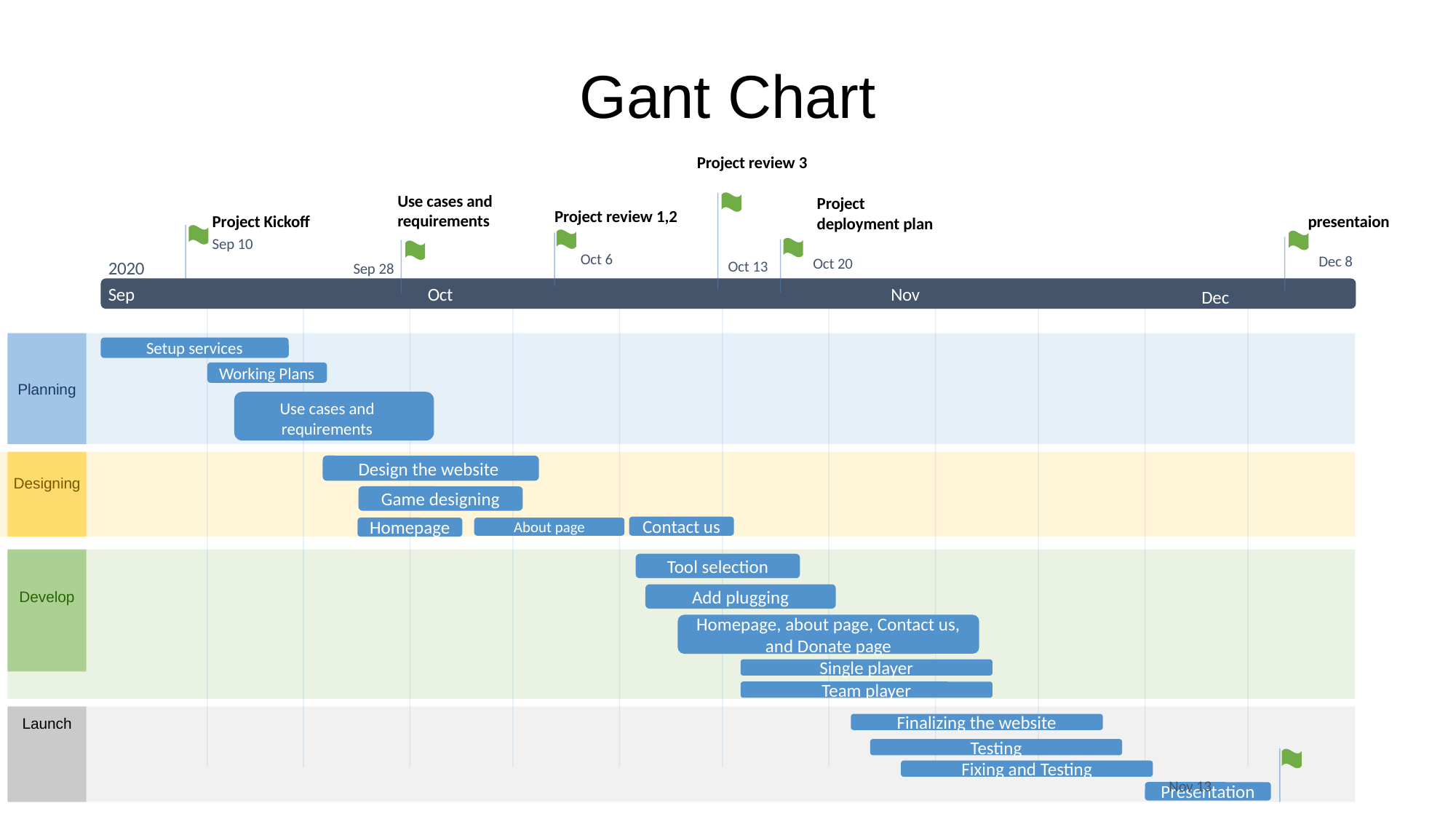

Gant Chart
Project review 3

Use cases and requirements

Project deployment plan
Project review 1,2
presentaion
Project Kickoff

Sep 10

Oct 6
Dec 8
Oct 20
2020
Oct 13
Sep 28

Nov
Sep

Oct
Dec

Setup services

Working Plans
Planning

Use cases and requirements

Design the website
Designing
Game designing
Contact us
Homepage
About page

Tool selection
Add plugging
Develop
Homepage, about page, Contact us, and Donate page
Single player
Team player

Finalizing the website
Launch
Testing

Fixing and Testing
Nov 13
Presentation